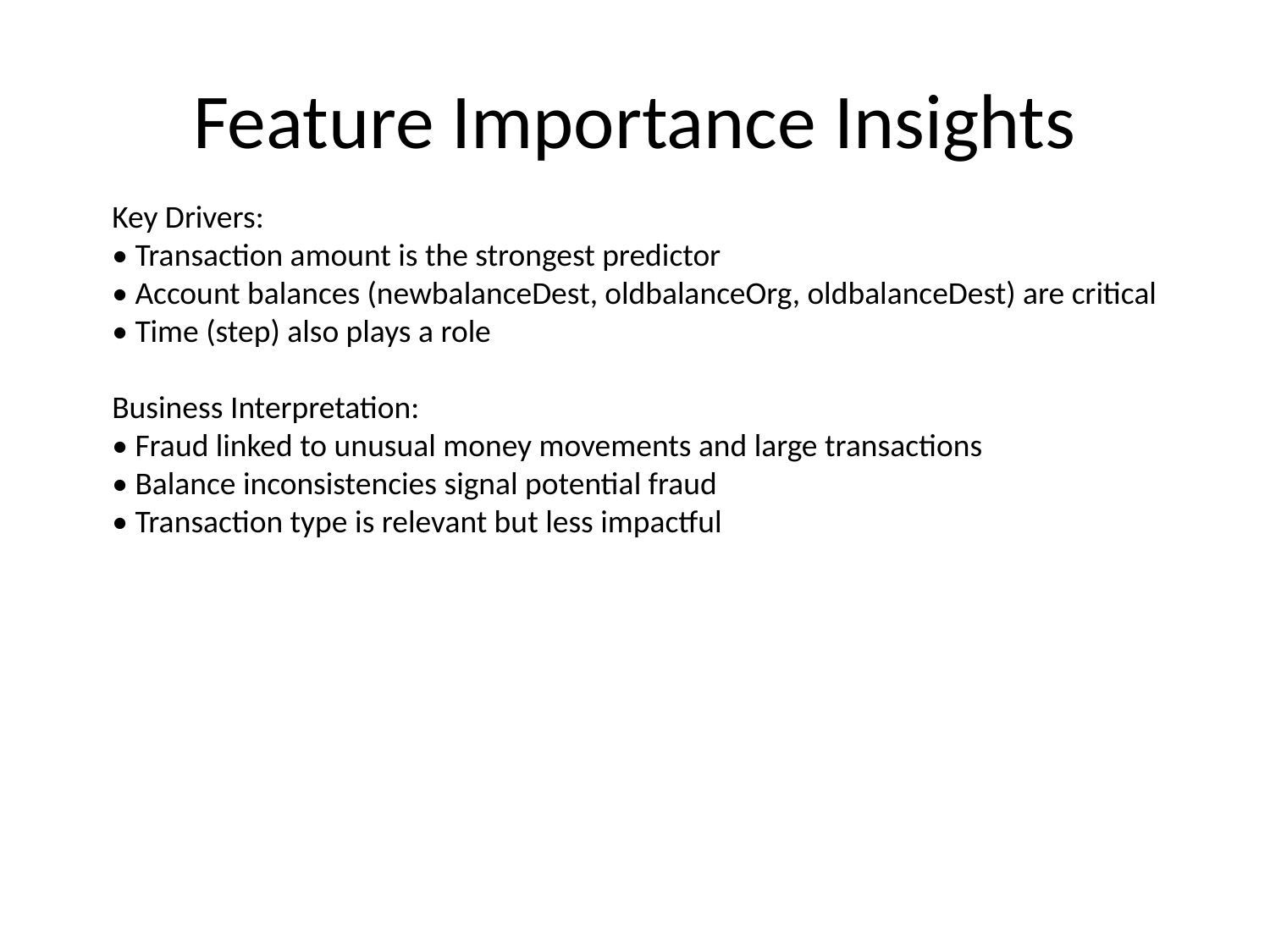

# Feature Importance Insights
Key Drivers:
• Transaction amount is the strongest predictor
• Account balances (newbalanceDest, oldbalanceOrg, oldbalanceDest) are critical
• Time (step) also plays a role

Business Interpretation:
• Fraud linked to unusual money movements and large transactions
• Balance inconsistencies signal potential fraud
• Transaction type is relevant but less impactful